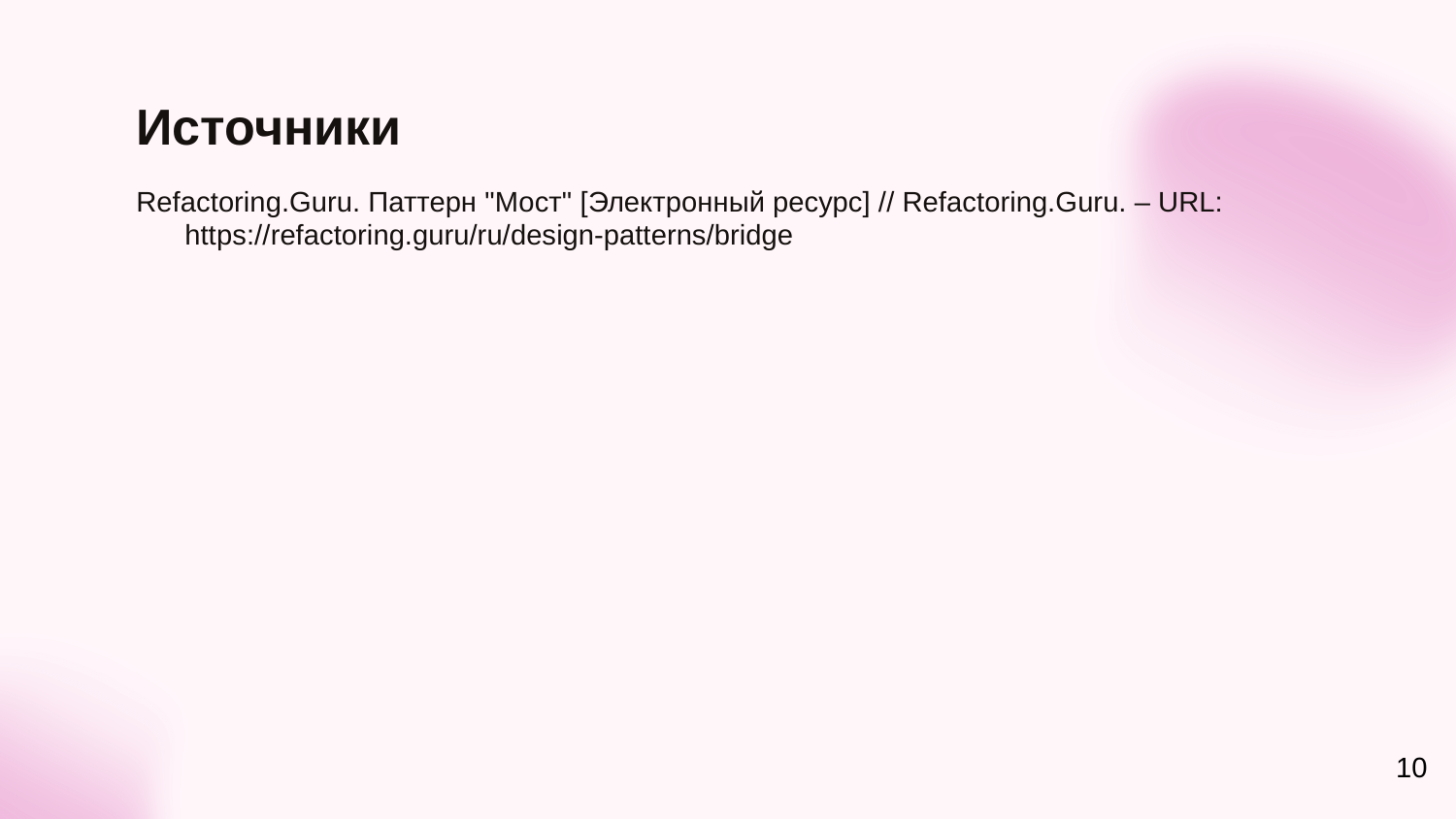

Источники
Refactoring.Guru. Паттерн "Мост" [Электронный ресурс] // Refactoring.Guru. – URL: https://refactoring.guru/ru/design-patterns/bridge
10